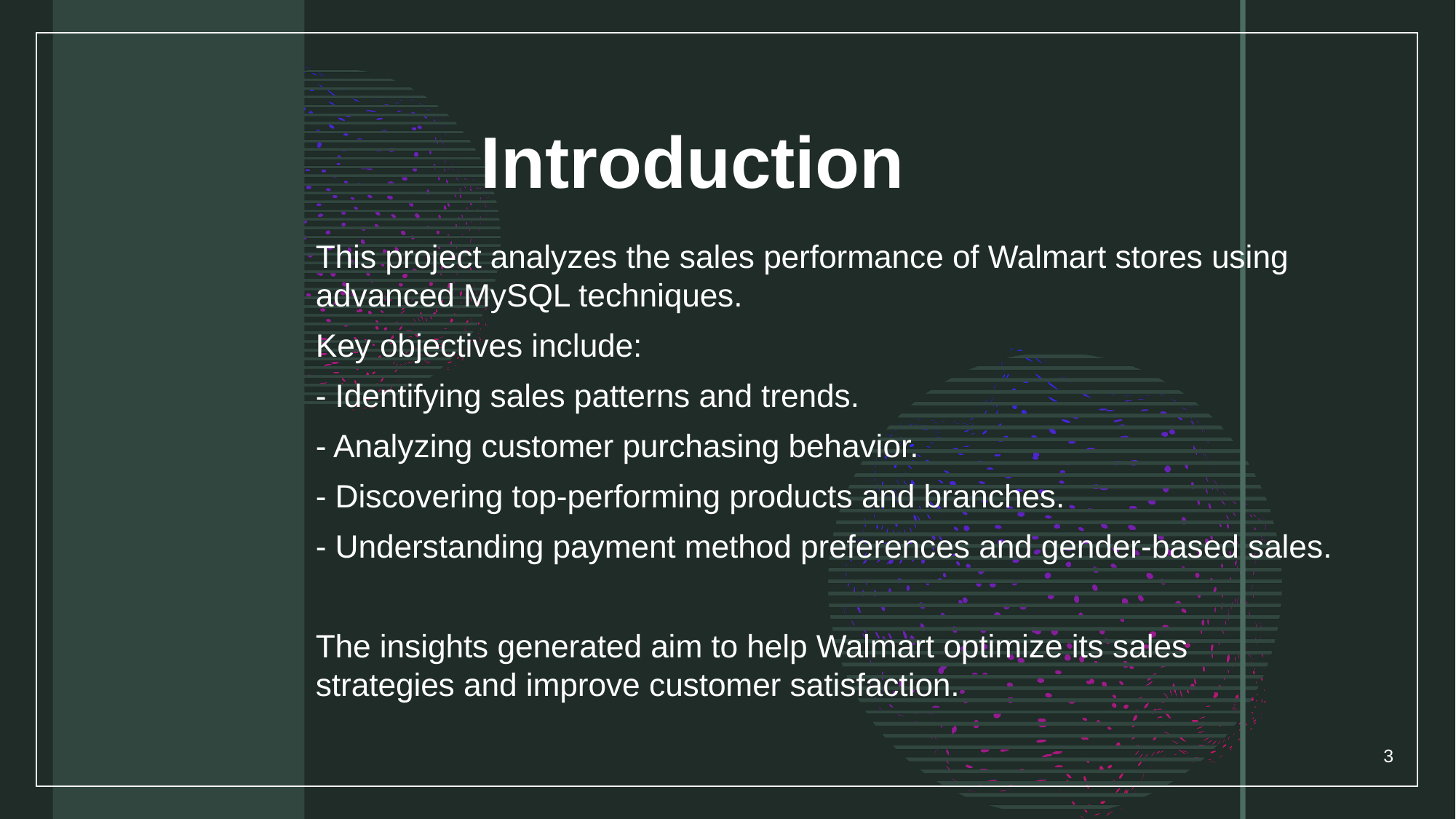

# Introduction
This project analyzes the sales performance of Walmart stores using advanced MySQL techniques.
Key objectives include:
- Identifying sales patterns and trends.
- Analyzing customer purchasing behavior.
- Discovering top-performing products and branches.
- Understanding payment method preferences and gender-based sales.

The insights generated aim to help Walmart optimize its sales strategies and improve customer satisfaction.
3